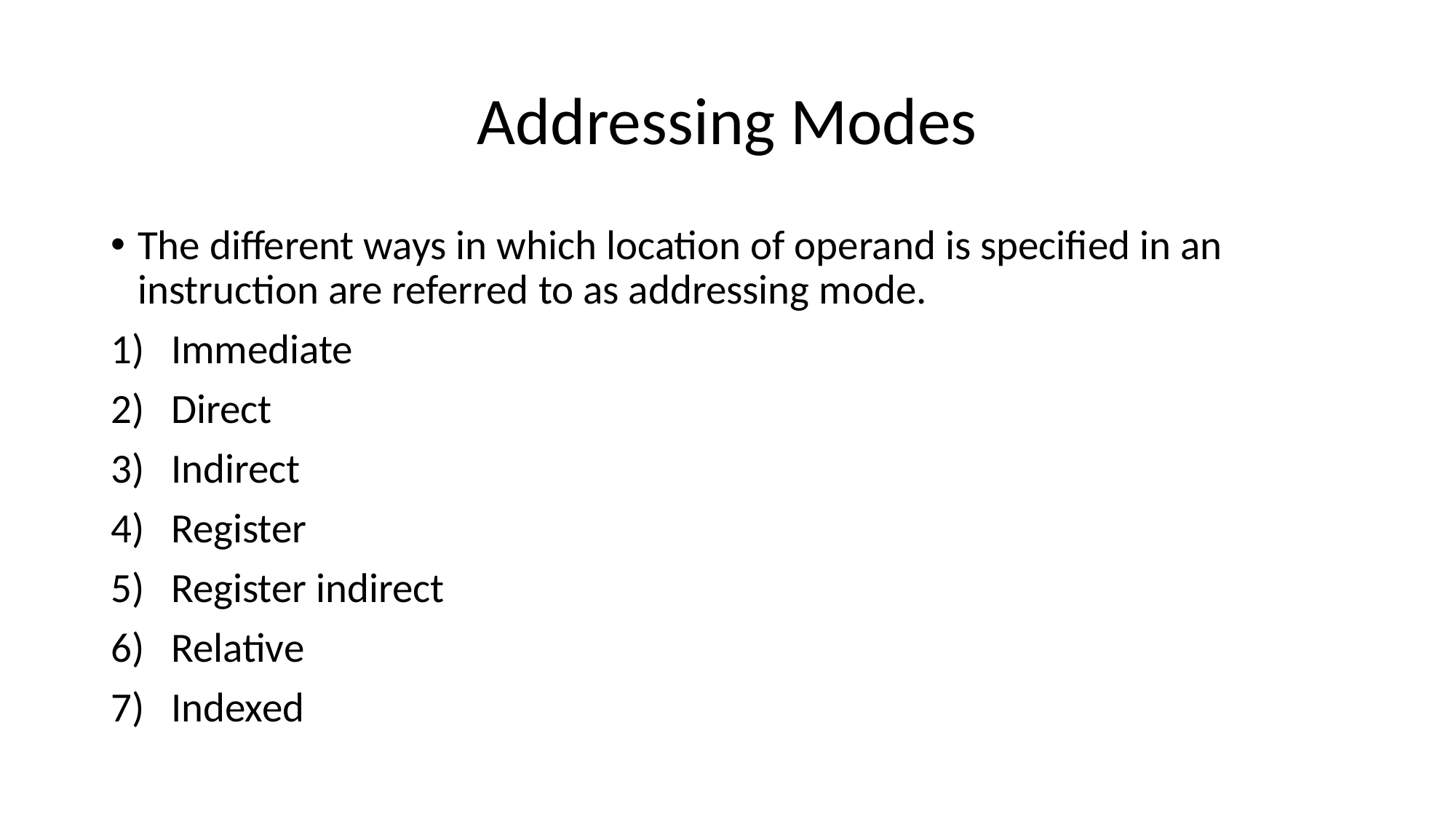

# Addressing Modes
The different ways in which location of operand is specified in an instruction are referred to as addressing mode.
Immediate
Direct
Indirect
Register
Register indirect
Relative
Indexed